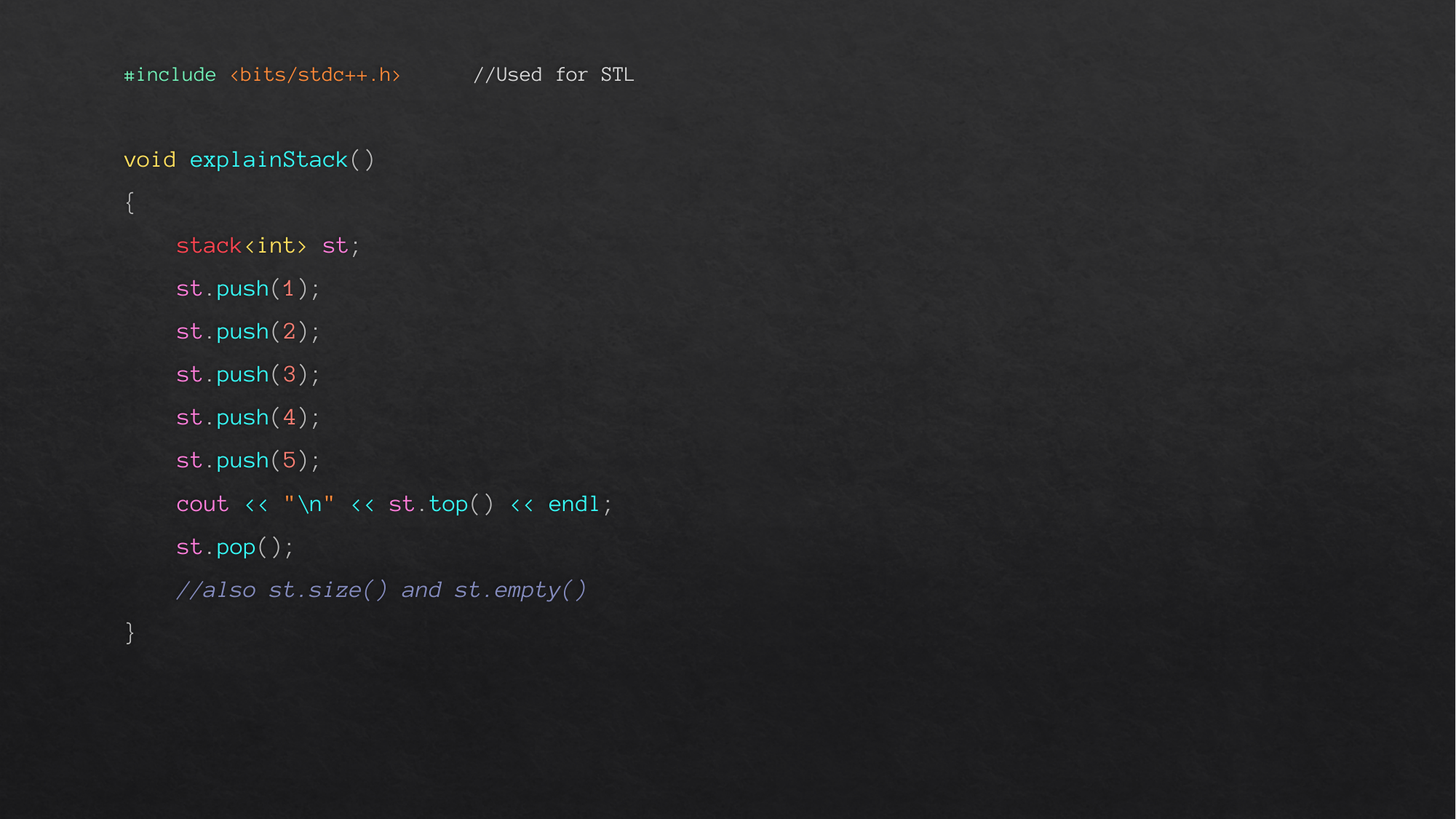

#include <bits/stdc++.h>      //Used for STL

void explainStack()
{
    stack<int> st;
    st.push(1);
    st.push(2);
    st.push(3);
    st.push(4);
    st.push(5);
    cout << "\n" << st.top() << endl;
    st.pop();
    //also st.size() and st.empty()
}